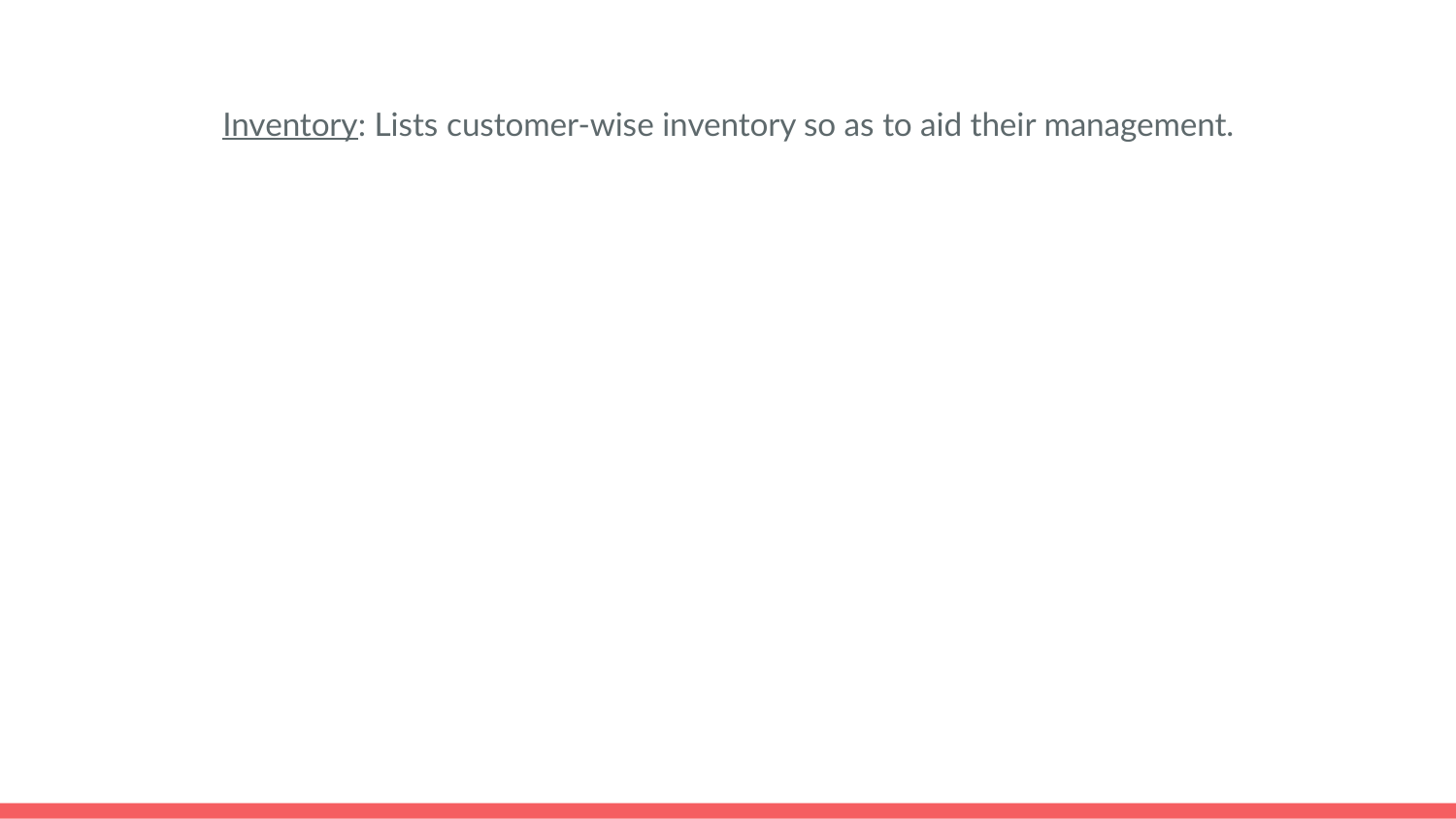

Inventory: Lists customer-wise inventory so as to aid their management.